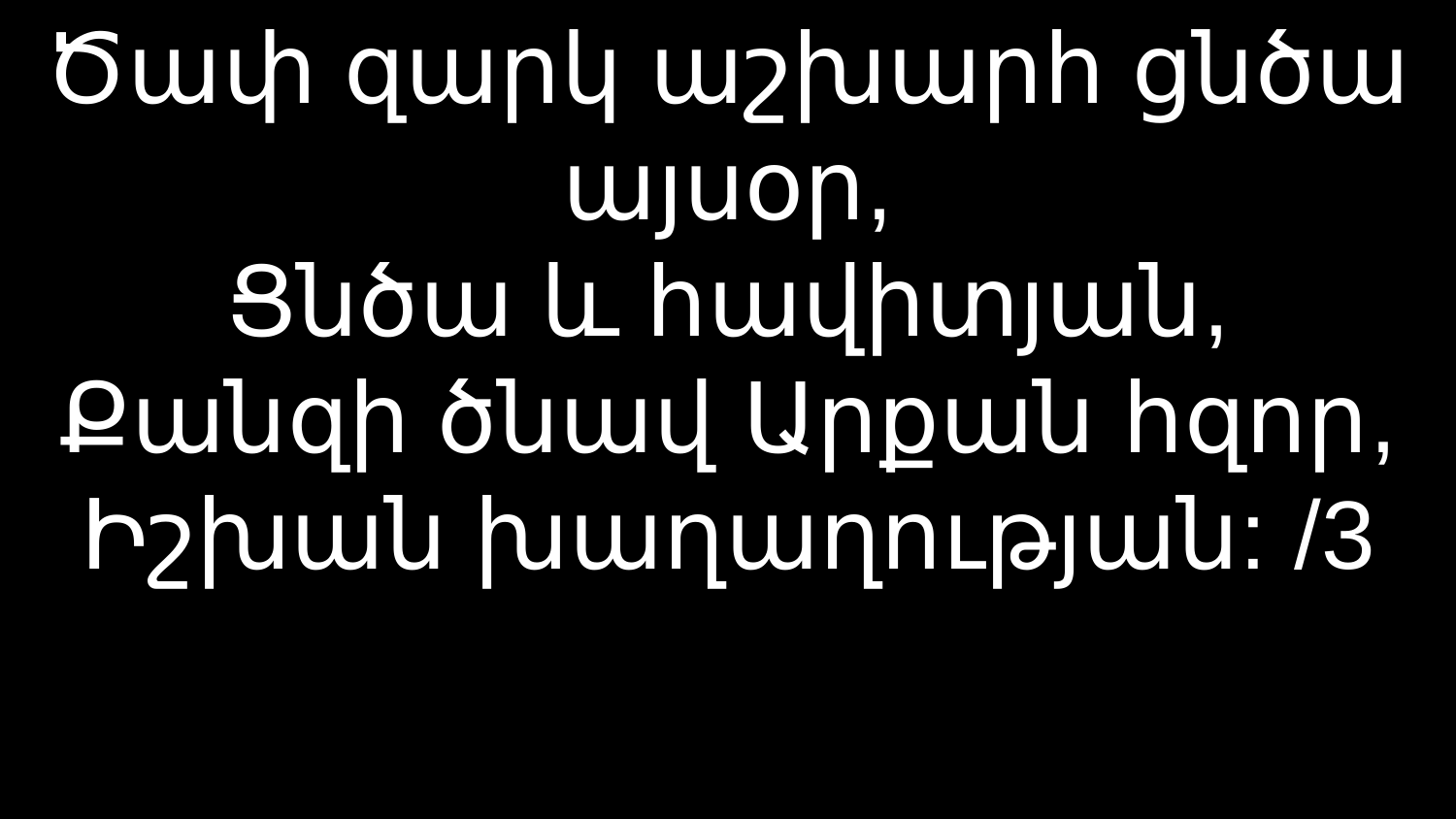

# Ծափ զարկ աշխարհ ցնծա այսօր, Ցնծա և հավիտյան, Քանզի ծնավ Արքան հզոր, Իշխան խաղաղության: /3